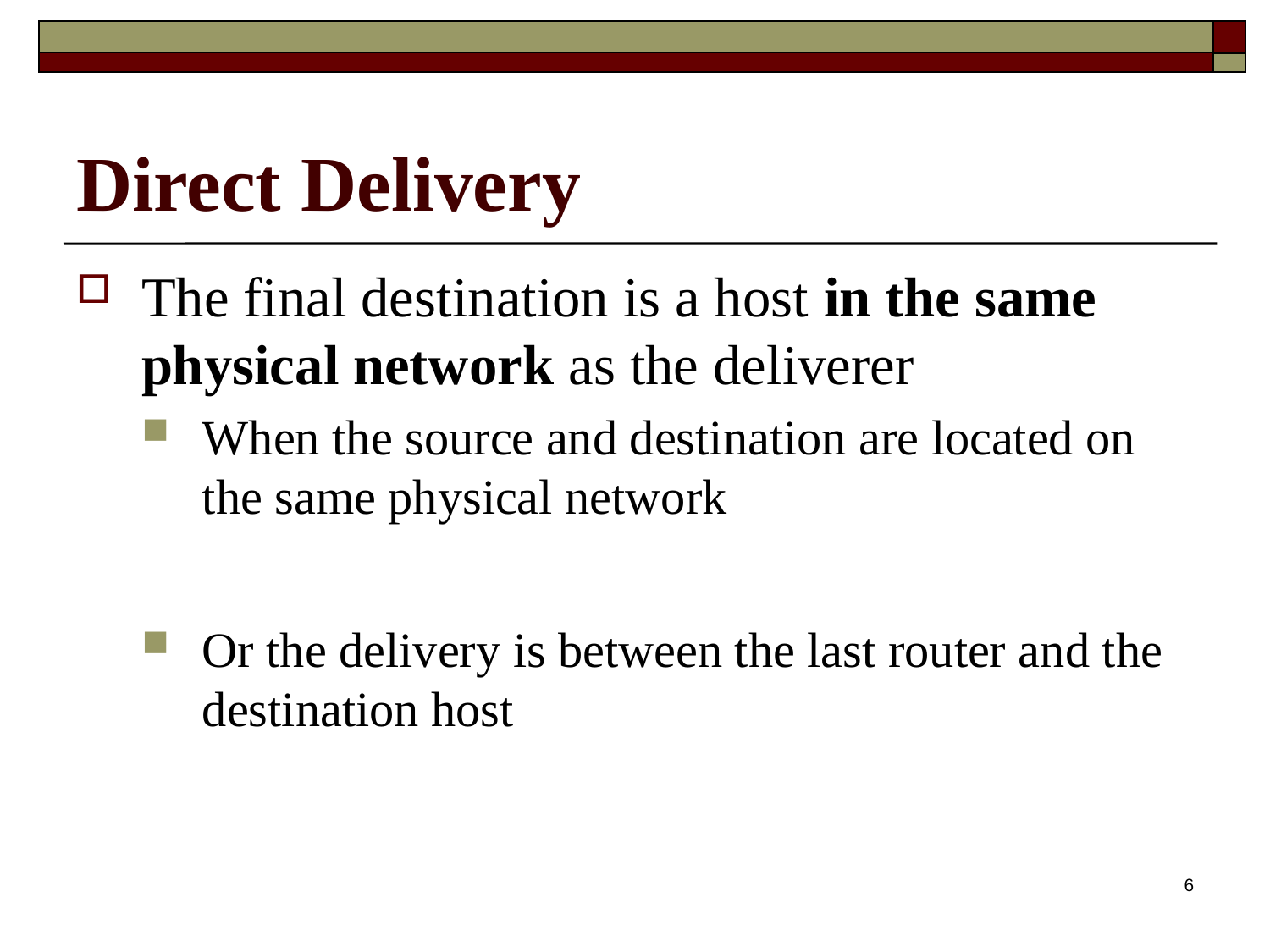

# Direct Delivery
The final destination is a host in the same physical network as the deliverer
When the source and destination are located on the same physical network

Or the delivery is between the last router and the destination host
6